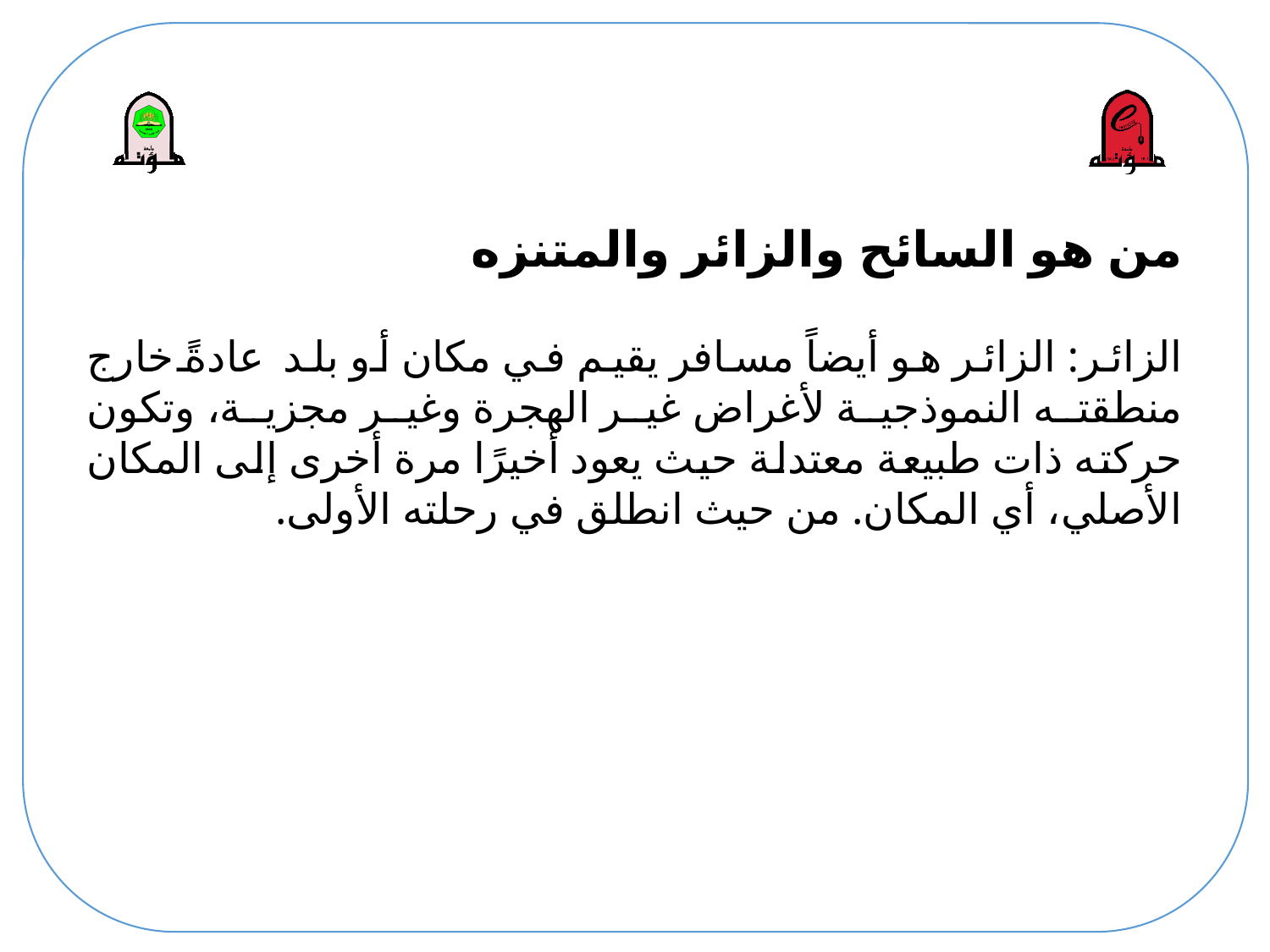

# من هو السائح والزائر والمتنزه
الزائر: الزائر هو أيضاً مسافر يقيم في مكان أو بلد عادةً خارج منطقته النموذجية لأغراض غير الهجرة وغير مجزية، وتكون حركته ذات طبيعة معتدلة حيث يعود أخيرًا مرة أخرى إلى المكان الأصلي، أي المكان. من حيث انطلق في رحلته الأولى.